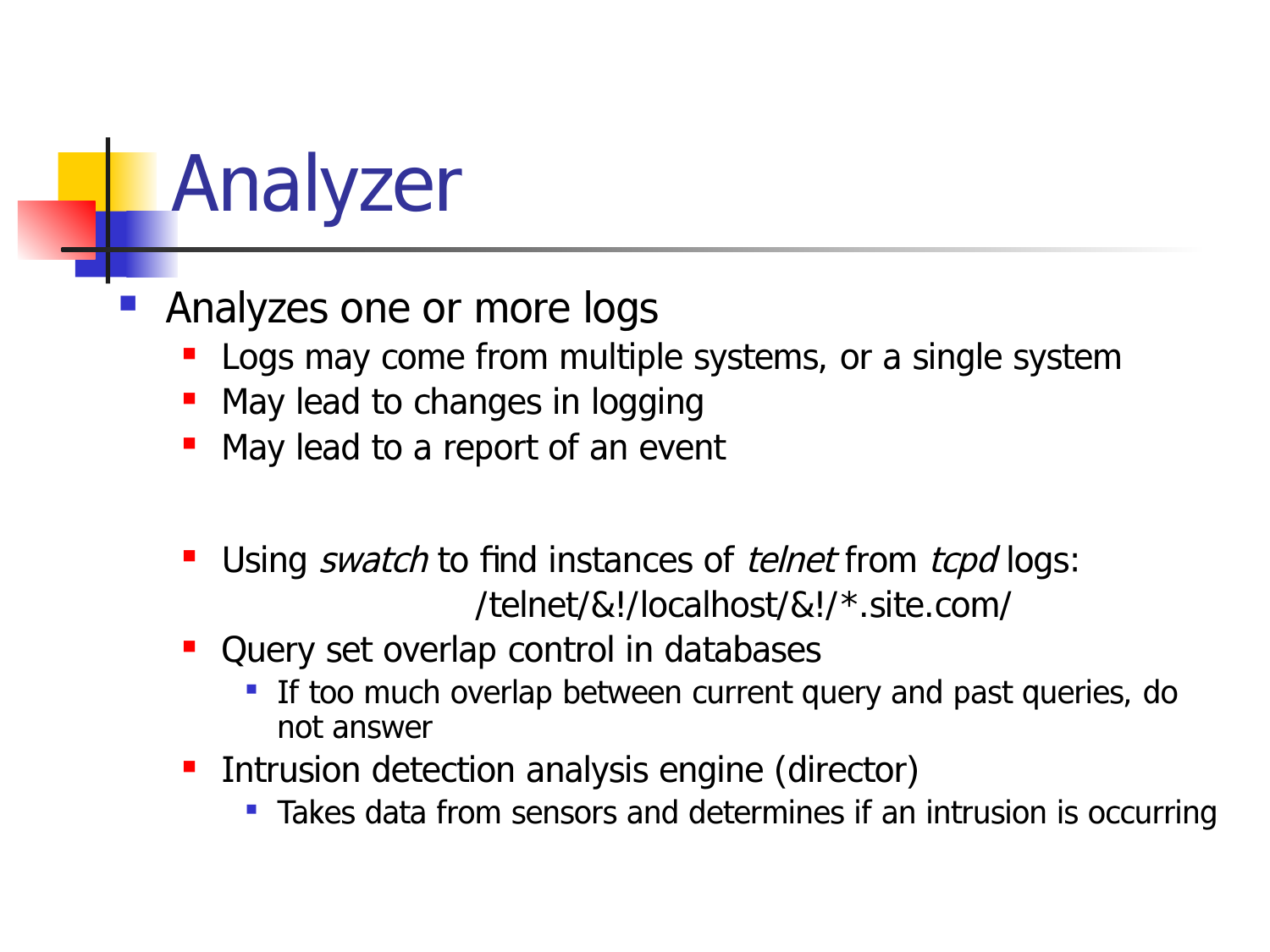

# Analyzer
Analyzes one or more logs
Logs may come from multiple systems, or a single system
May lead to changes in logging
May lead to a report of an event

Using swatch to find instances of telnet from tcpd logs:
			/telnet/&!/localhost/&!/*.site.com/
Query set overlap control in databases
If too much overlap between current query and past queries, do not answer
Intrusion detection analysis engine (director)
Takes data from sensors and determines if an intrusion is occurring